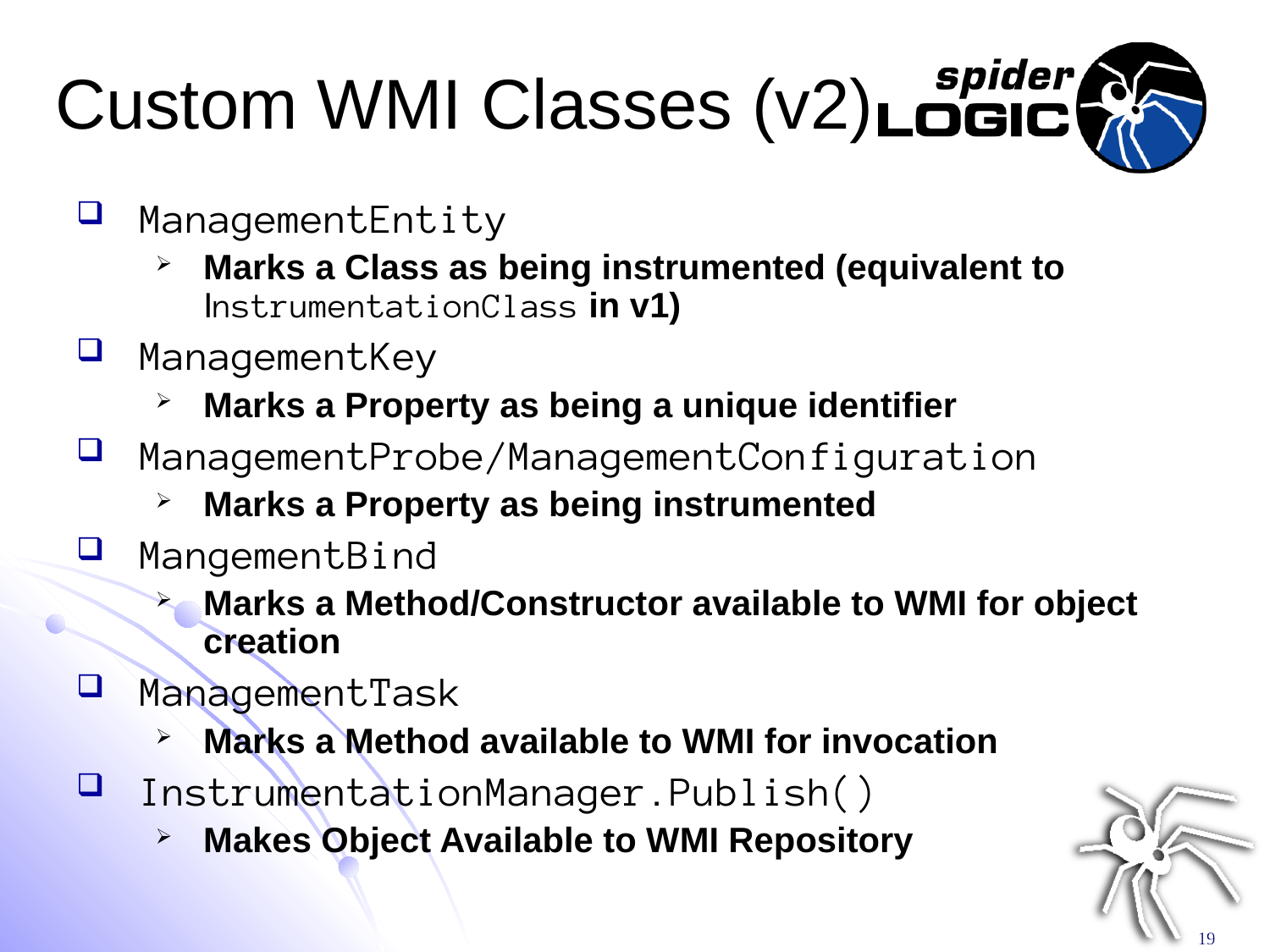

# Custom WMI Classes (v2)
ManagementEntity
Marks a Class as being instrumented (equivalent to InstrumentationClass in v1)
ManagementKey
Marks a Property as being a unique identifier
ManagementProbe/ManagementConfiguration
Marks a Property as being instrumented
MangementBind
Marks a Method/Constructor available to WMI for object creation
ManagementTask
Marks a Method available to WMI for invocation
InstrumentationManager.Publish()
Makes Object Available to WMI Repository